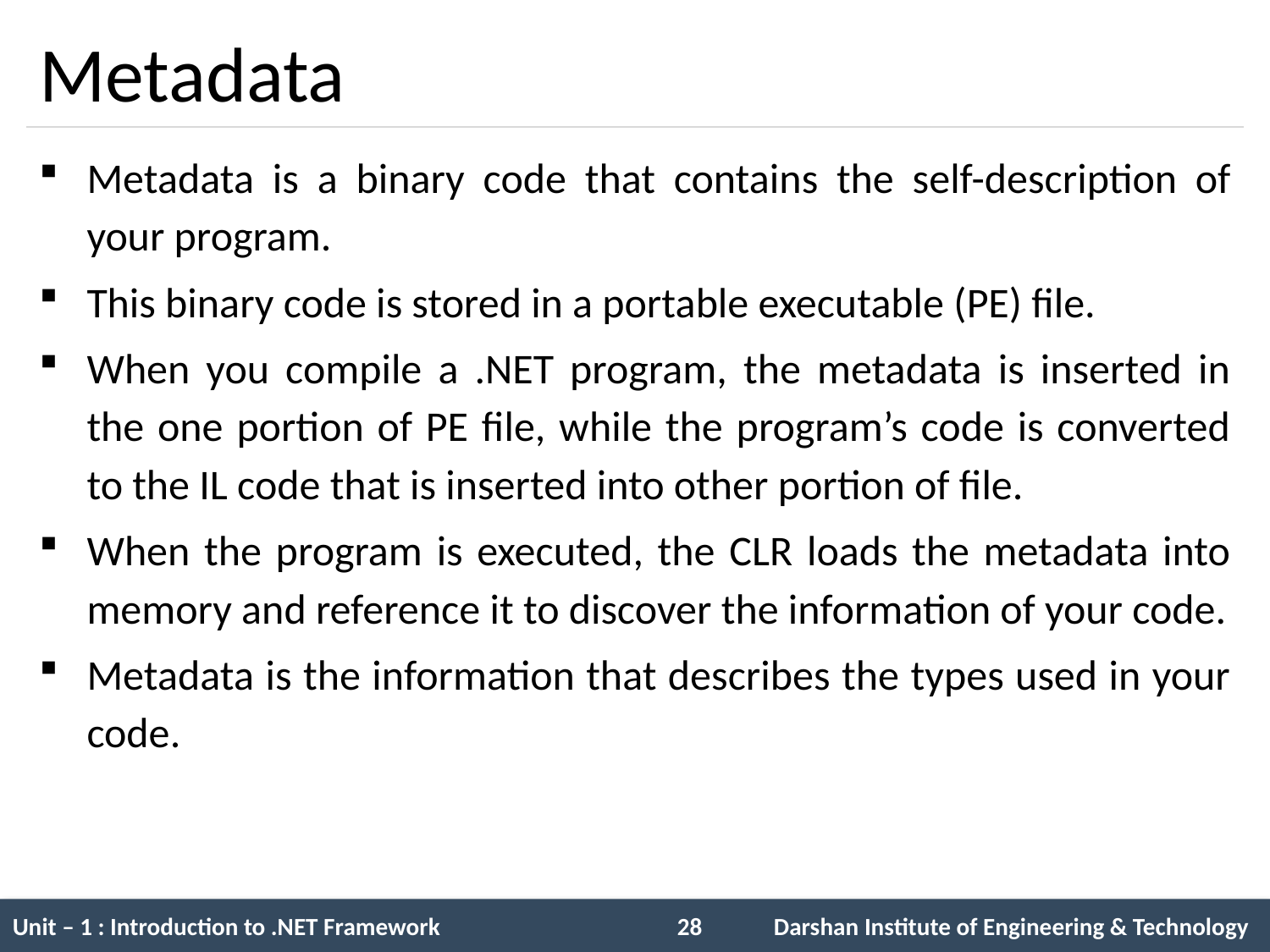

# Metadata
Metadata is a binary code that contains the self-description of your program.
This binary code is stored in a portable executable (PE) file.
When you compile a .NET program, the metadata is inserted in the one portion of PE file, while the program’s code is converted to the IL code that is inserted into other portion of file.
When the program is executed, the CLR loads the metadata into memory and reference it to discover the information of your code.
Metadata is the information that describes the types used in your code.